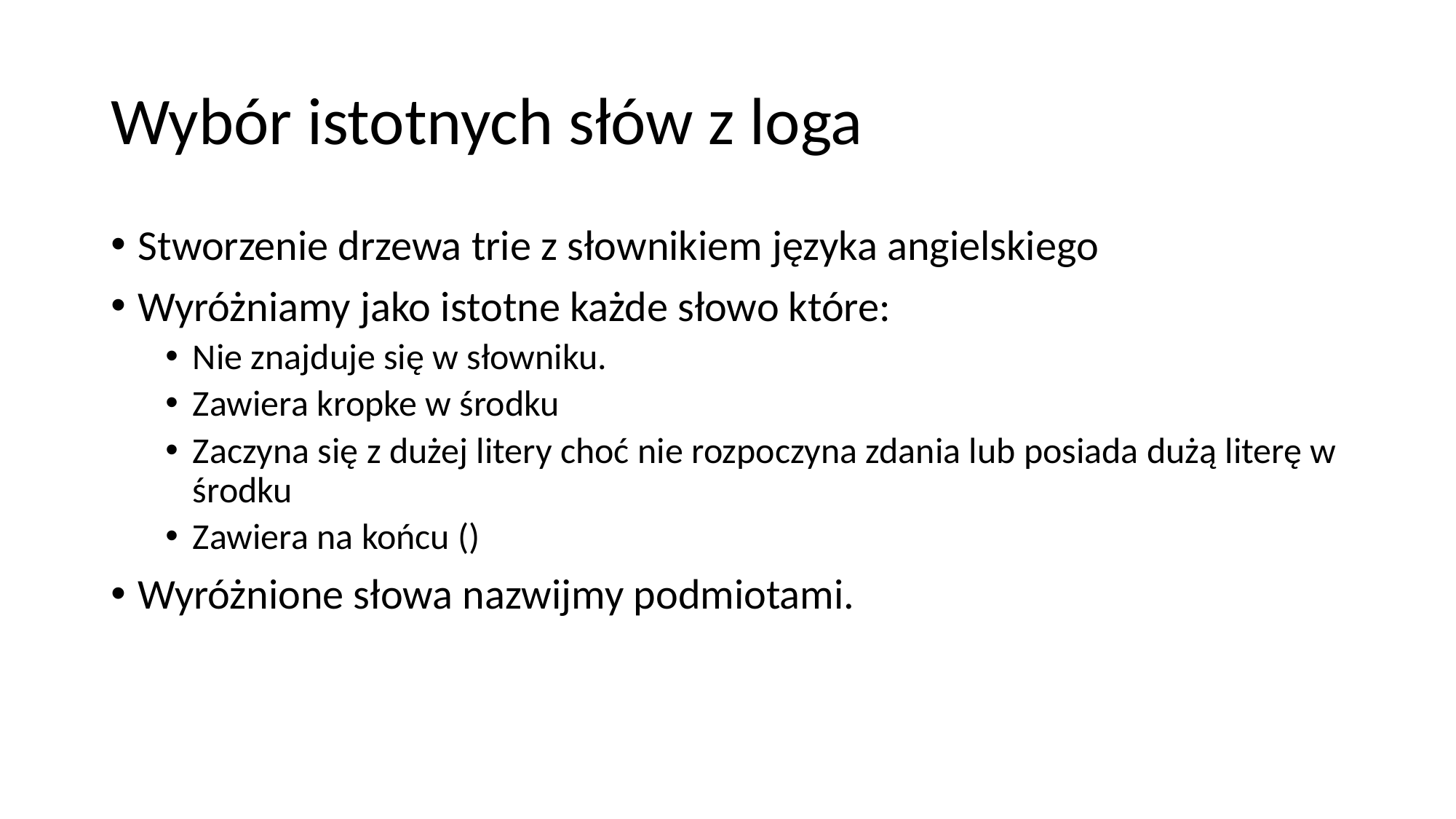

# Wybór istotnych słów z loga
Stworzenie drzewa trie z słownikiem języka angielskiego
Wyróżniamy jako istotne każde słowo które:
Nie znajduje się w słowniku.
Zawiera kropke w środku
Zaczyna się z dużej litery choć nie rozpoczyna zdania lub posiada dużą literę w środku
Zawiera na końcu ()
Wyróżnione słowa nazwijmy podmiotami.